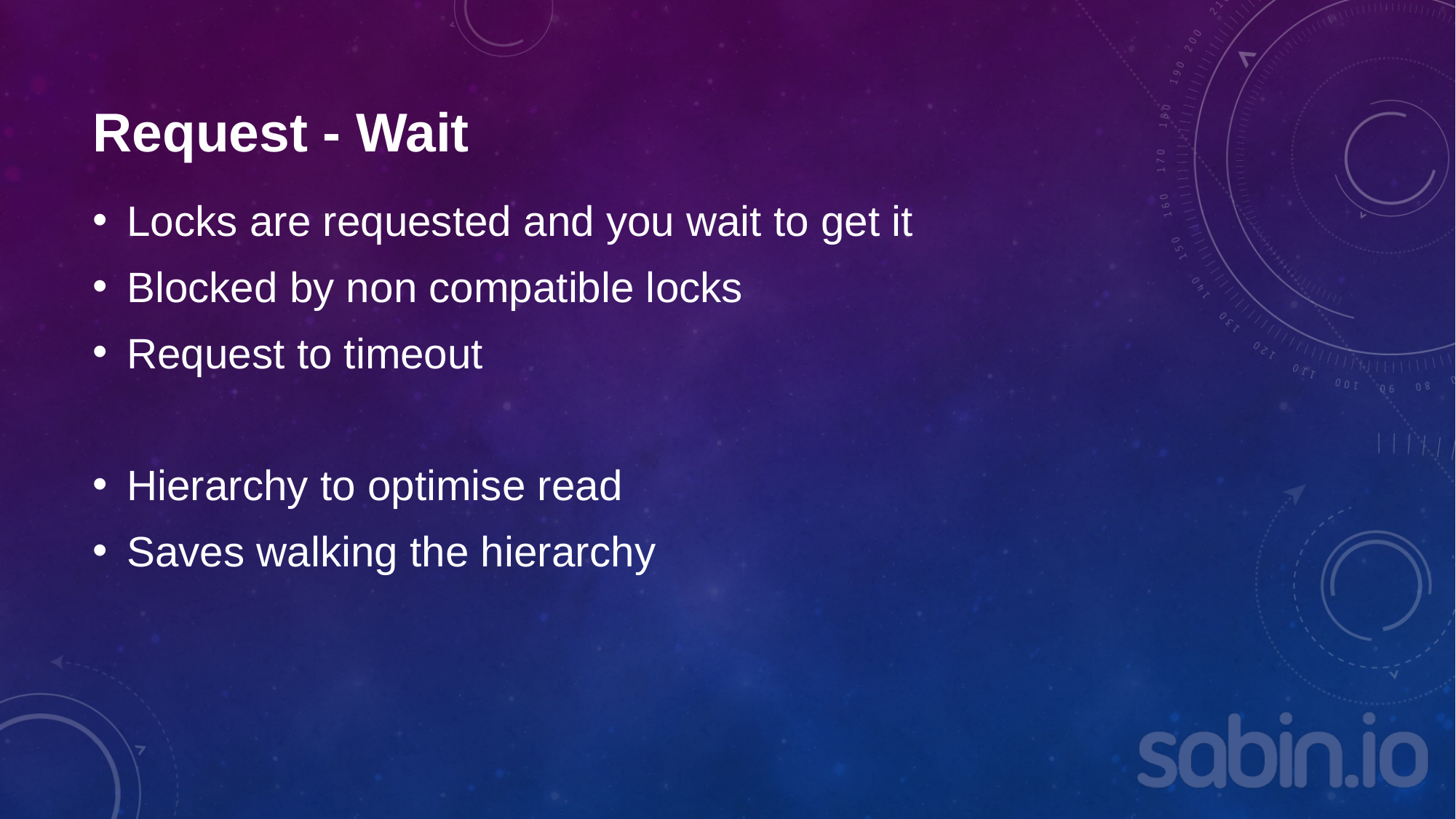

# Request - Wait
Locks are requested and you wait to get it
Blocked by non compatible locks
Request to timeout

Hierarchy to optimise read
Saves walking the hierarchy